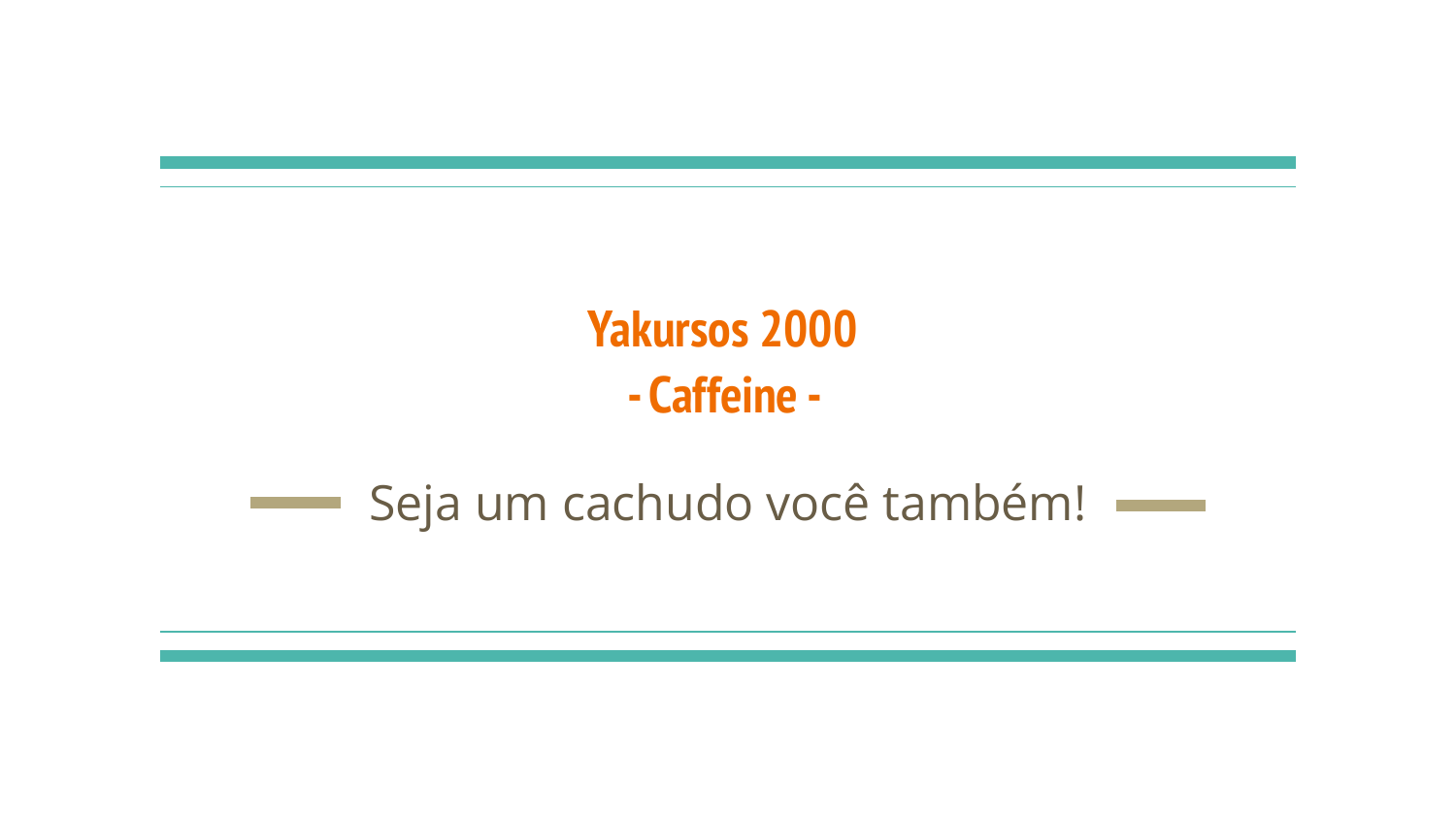

# Yakursos 2000 - Caffeine -
Seja um cachudo você também!